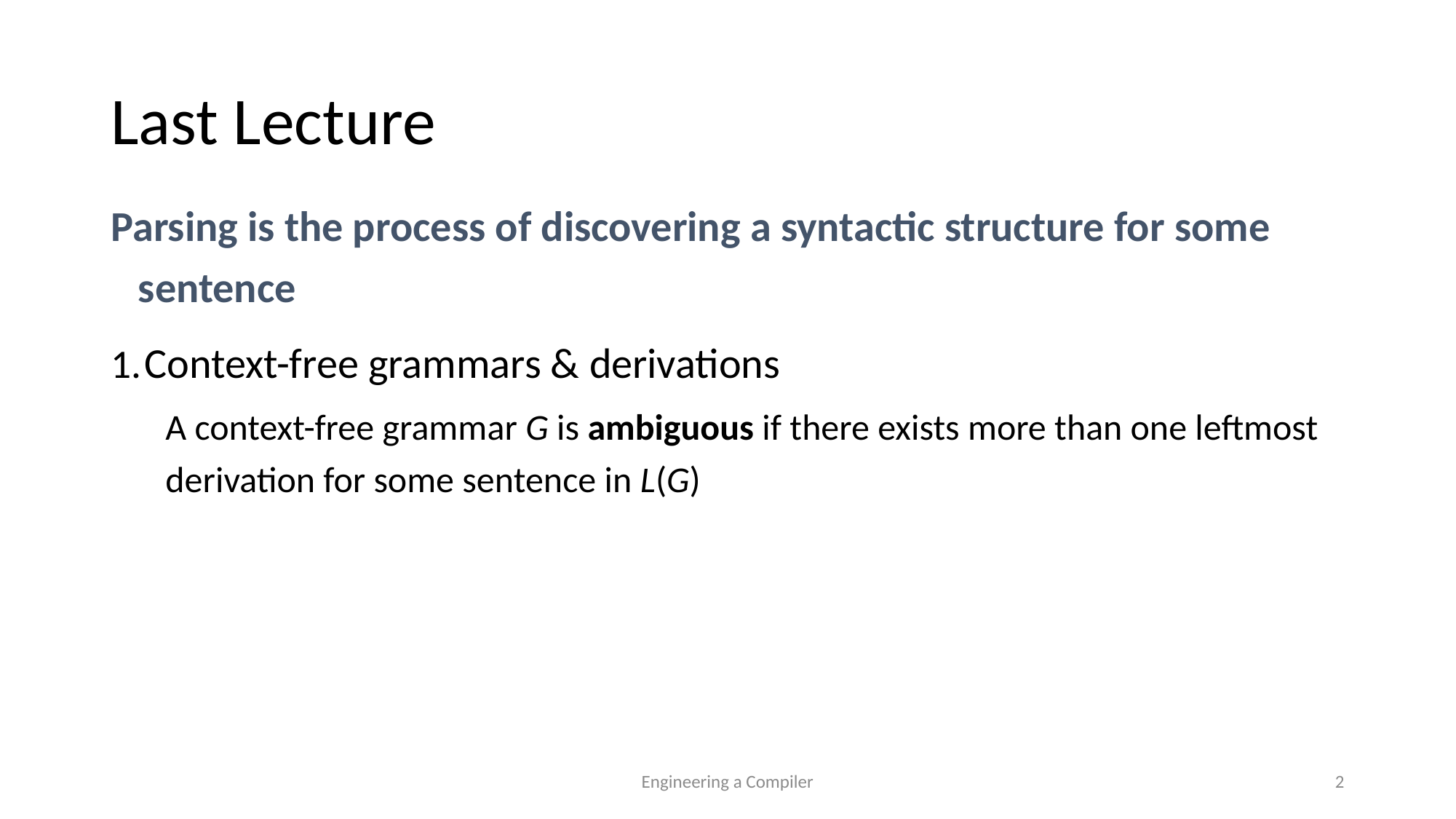

Last Lecture
Parsing is the process of discovering a syntactic structure for some sentence
Context-free grammars & derivations
A context-free grammar G is ambiguous if there exists more than one leftmost derivation for some sentence in L(G)

Engineering a Compiler
2